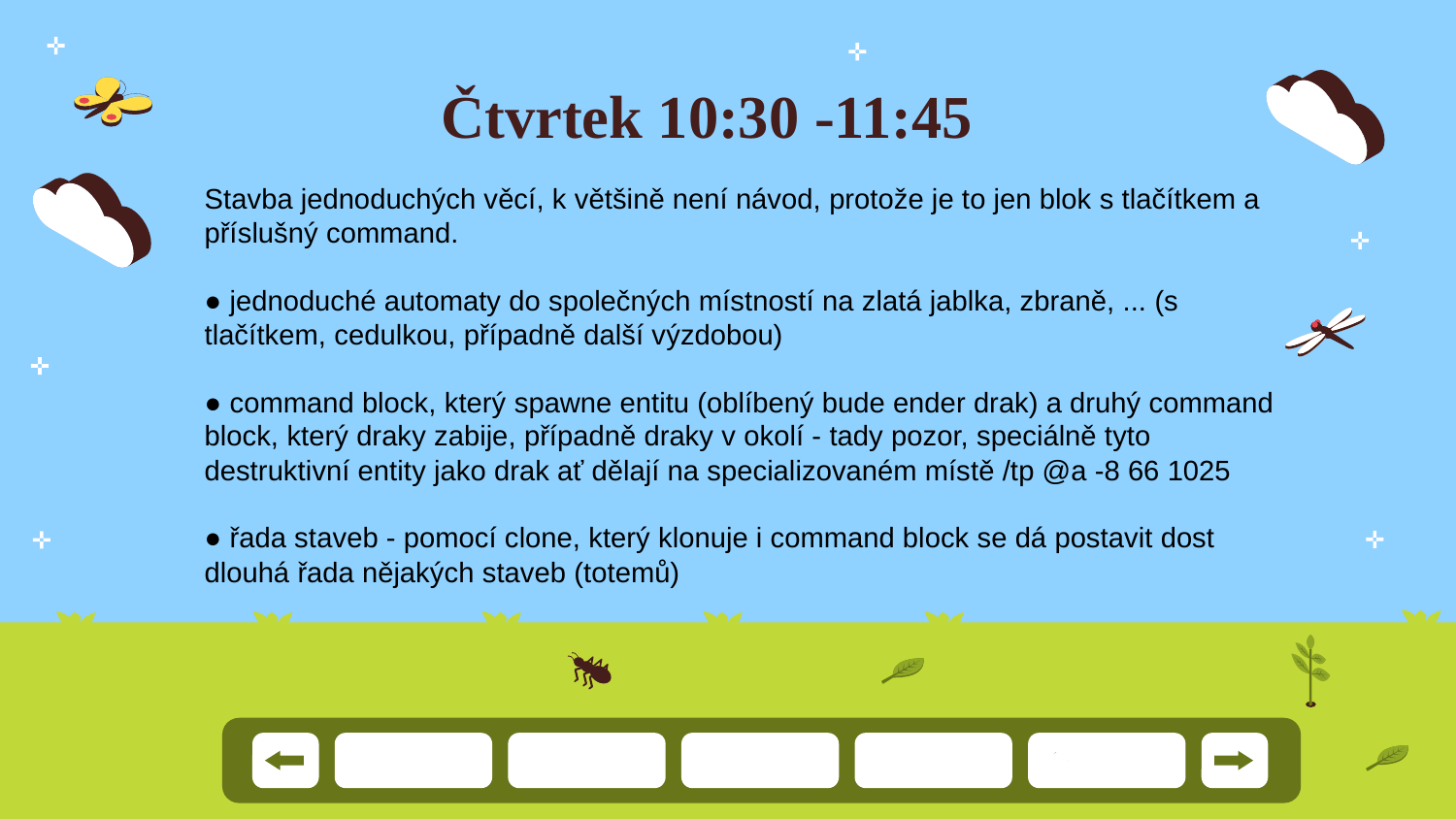

# Čtvrtek 10:30 -11:45

Stavba jednoduchých věcí, k většině není návod, protože je to jen blok s tlačítkem a
příslušný command.

● jednoduché automaty do společných místností na zlatá jablka, zbraně, ... (s
tlačítkem, cedulkou, případně další výzdobou)

● command block, který spawne entitu (oblíbený bude ender drak) a druhý command
block, který draky zabije, případně draky v okolí - tady pozor, speciálně tyto
destruktivní entity jako drak ať dělají na specializovaném místě /tp @a -8 66 1025

● řada staveb - pomocí clone, který klonuje i command block se dá postavit dost
dlouhá řada nějakých staveb (totemů)